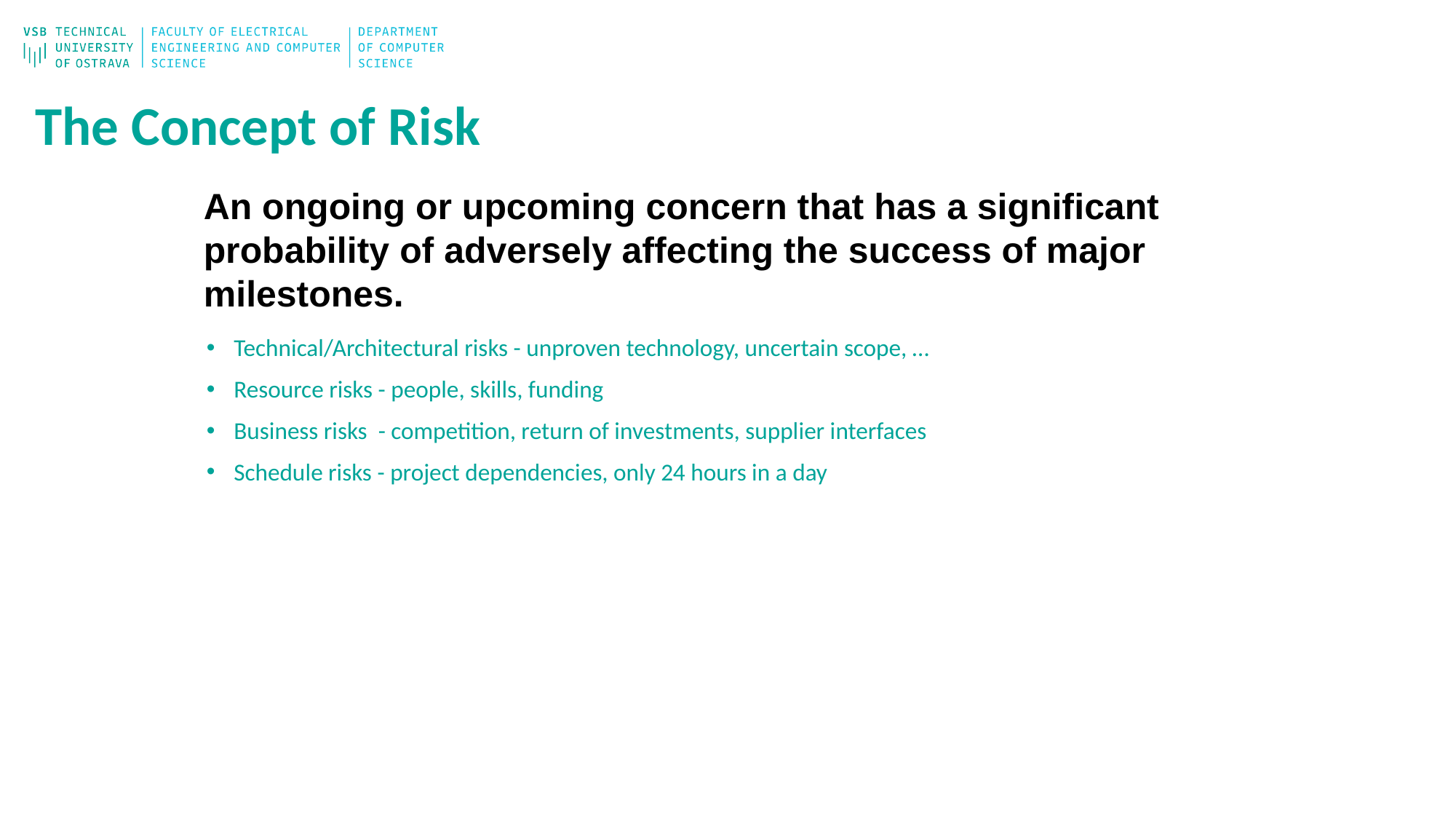

# The Concept of Risk
An ongoing or upcoming concern that has a significant probability of adversely affecting the success of major milestones.
Technical/Architectural risks - unproven technology, uncertain scope, …
Resource risks - people, skills, funding
Business risks  - competition, return of investments, supplier interfaces
Schedule risks - project dependencies, only 24 hours in a day